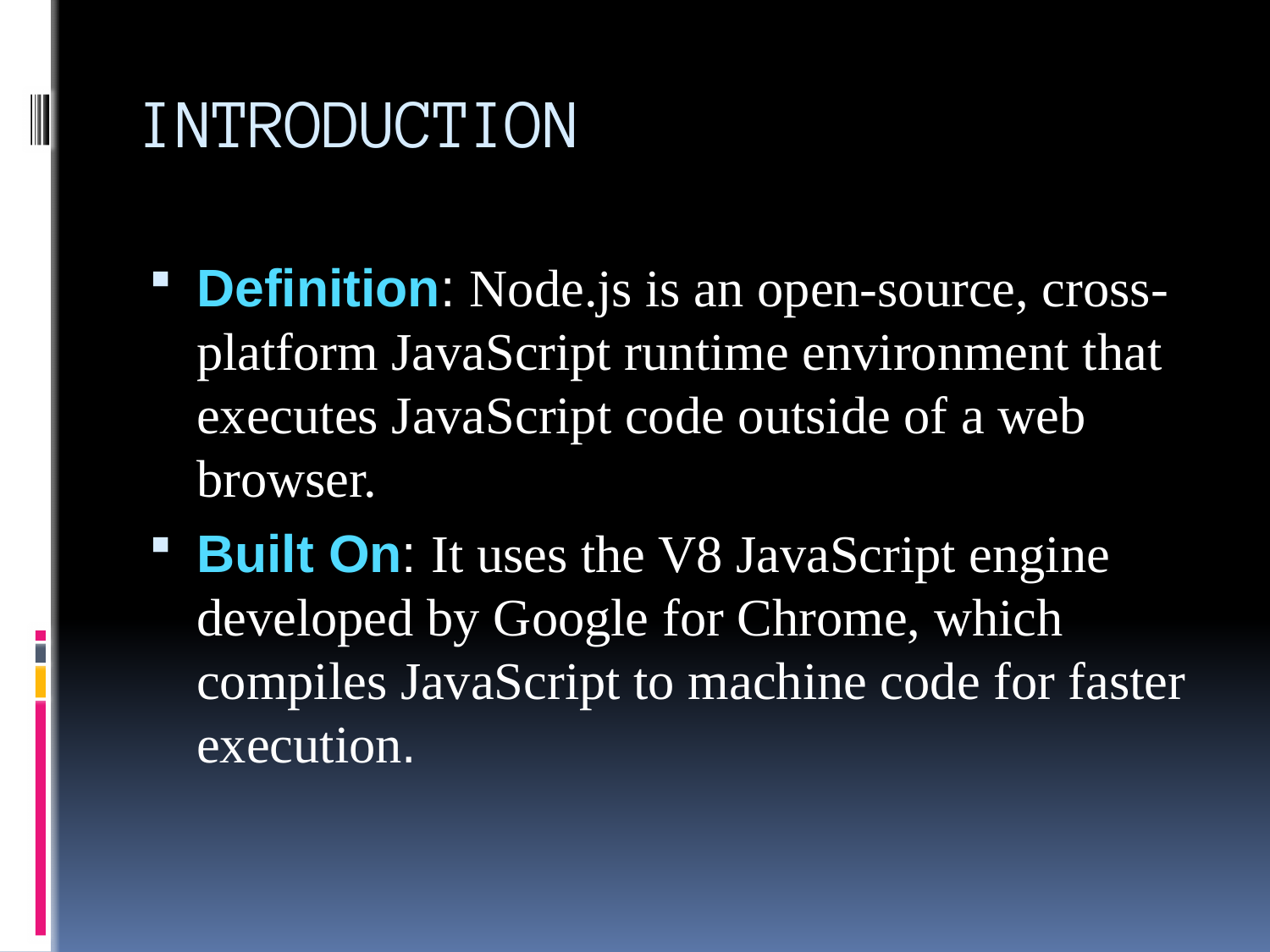

# INTRODUCTION
Definition: Node.js is an open-source, cross-platform JavaScript runtime environment that executes JavaScript code outside of a web browser.
Built On: It uses the V8 JavaScript engine developed by Google for Chrome, which compiles JavaScript to machine code for faster execution.